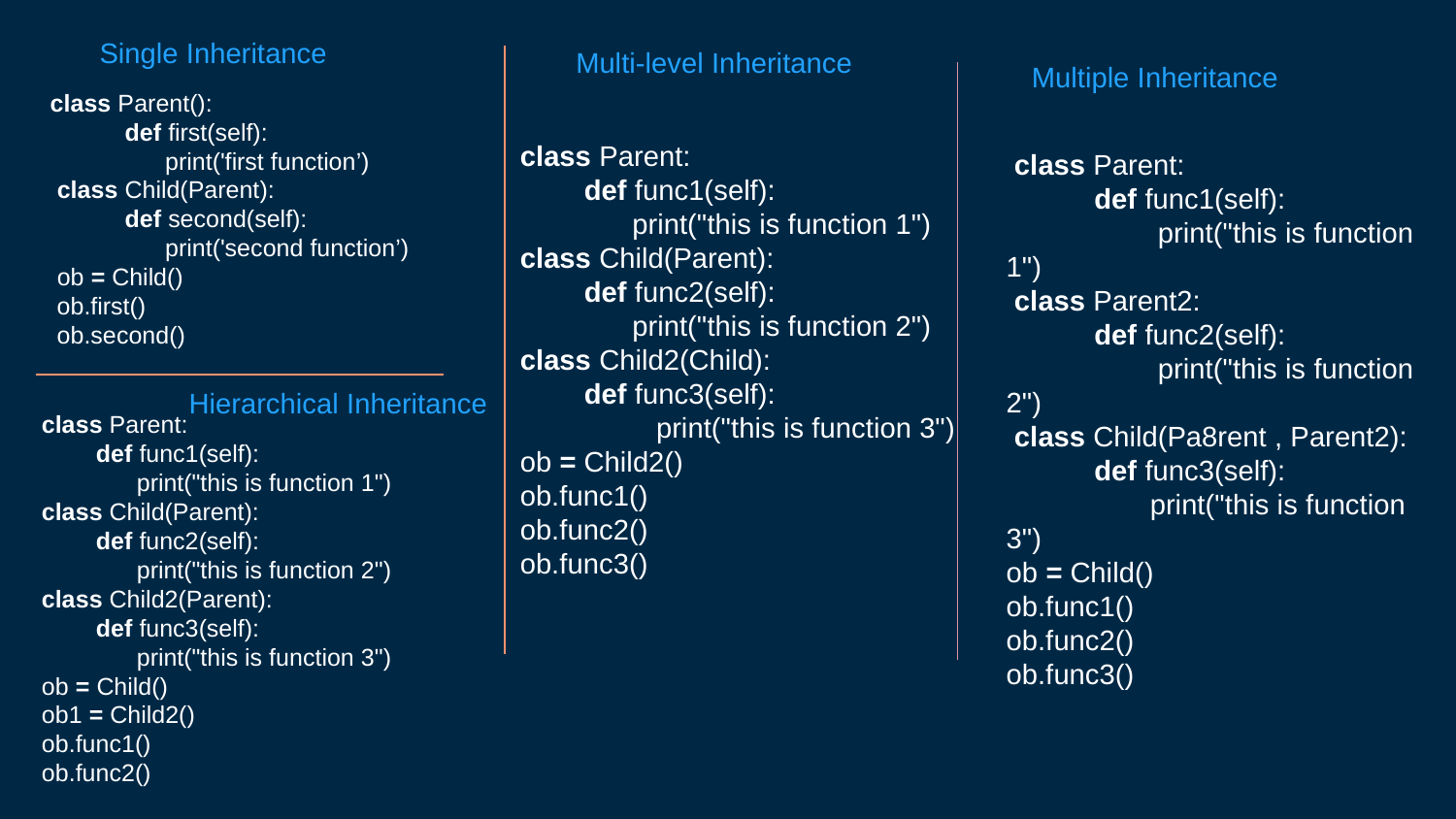

Single Inheritance
Multi-level Inheritance
Multiple Inheritance
class Parent():
           def first(self):
                 print('first function’)
 class Child(Parent):
           def second(self):
                 print('second function’)
 ob = Child()
 ob.first()
 ob.second()

class Parent:
        def func1(self):
              print("this is function 1")
class Child(Parent):
        def func2(self):
              print("this is function 2")
class Child2(Child):
        def func3(self):
                 print("this is function 3")
ob = Child2()
ob.func1()
ob.func2()
ob.func3()
 class Parent:
           def func1(self):
                   print("this is function 1")
 class Parent2:
           def func2(self):
                   print("this is function 2")
 class Child(Pa8rent , Parent2):
           def func3(self):
                  print("this is function 3")
ob = Child()
ob.func1()
ob.func2()
ob.func3()
Hierarchical Inheritance
class Parent:
        def func1(self):
              print("this is function 1")
class Child(Parent):
        def func2(self):
              print("this is function 2")
class Child2(Parent):
        def func3(self):
              print("this is function 3")
ob = Child()
ob1 = Child2()
ob.func1()
ob.func2()